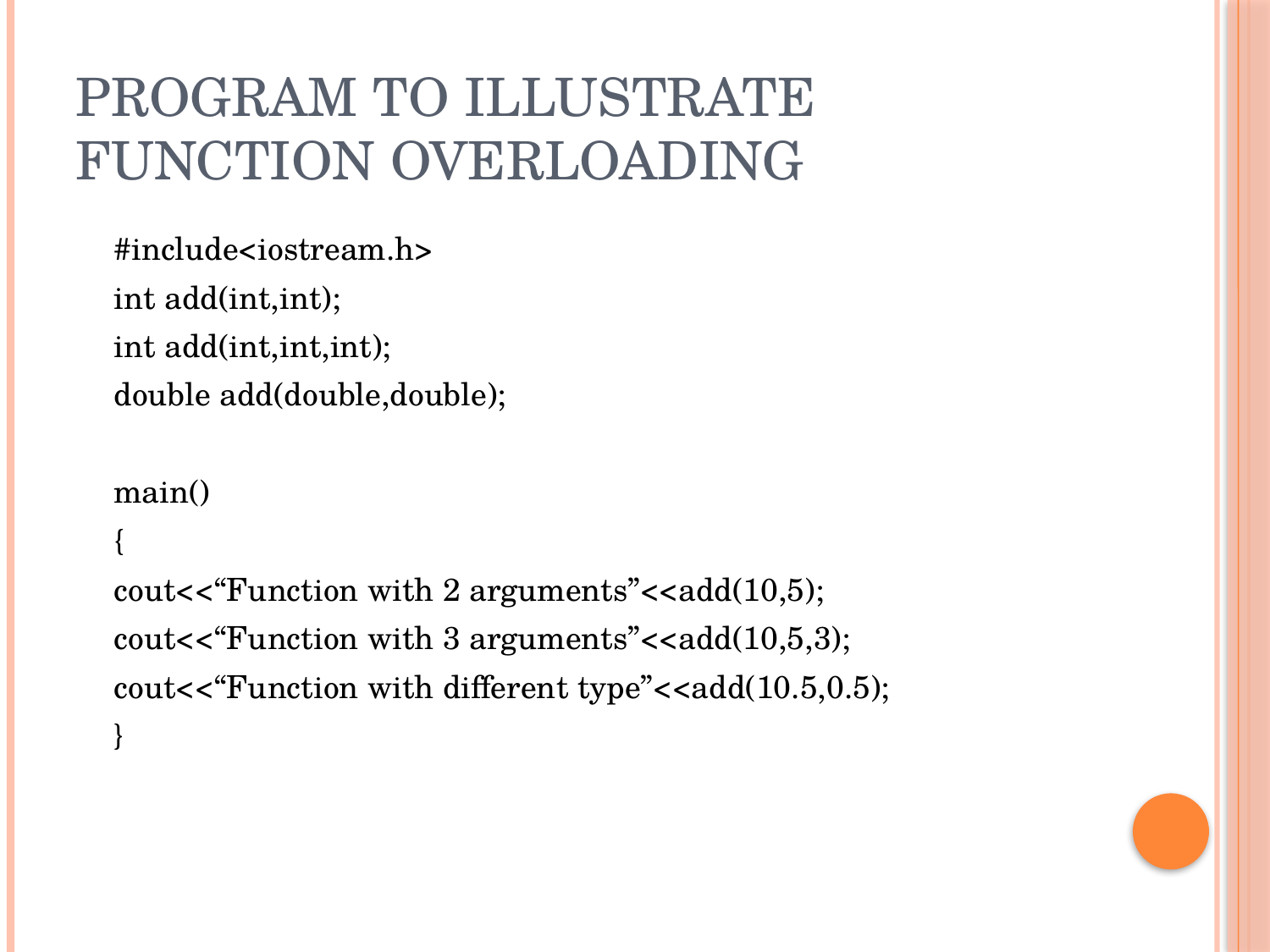

# Program to Illustrate function overloading
	#include<iostream.h>
	int add(int,int);
	int add(int,int,int);
	double add(double,double);

	main()
	{
	cout<<“Function with 2 arguments”<<add(10,5);
	cout<<“Function with 3 arguments”<<add(10,5,3);
	cout<<“Function with different type”<<add(10.5,0.5);
	}